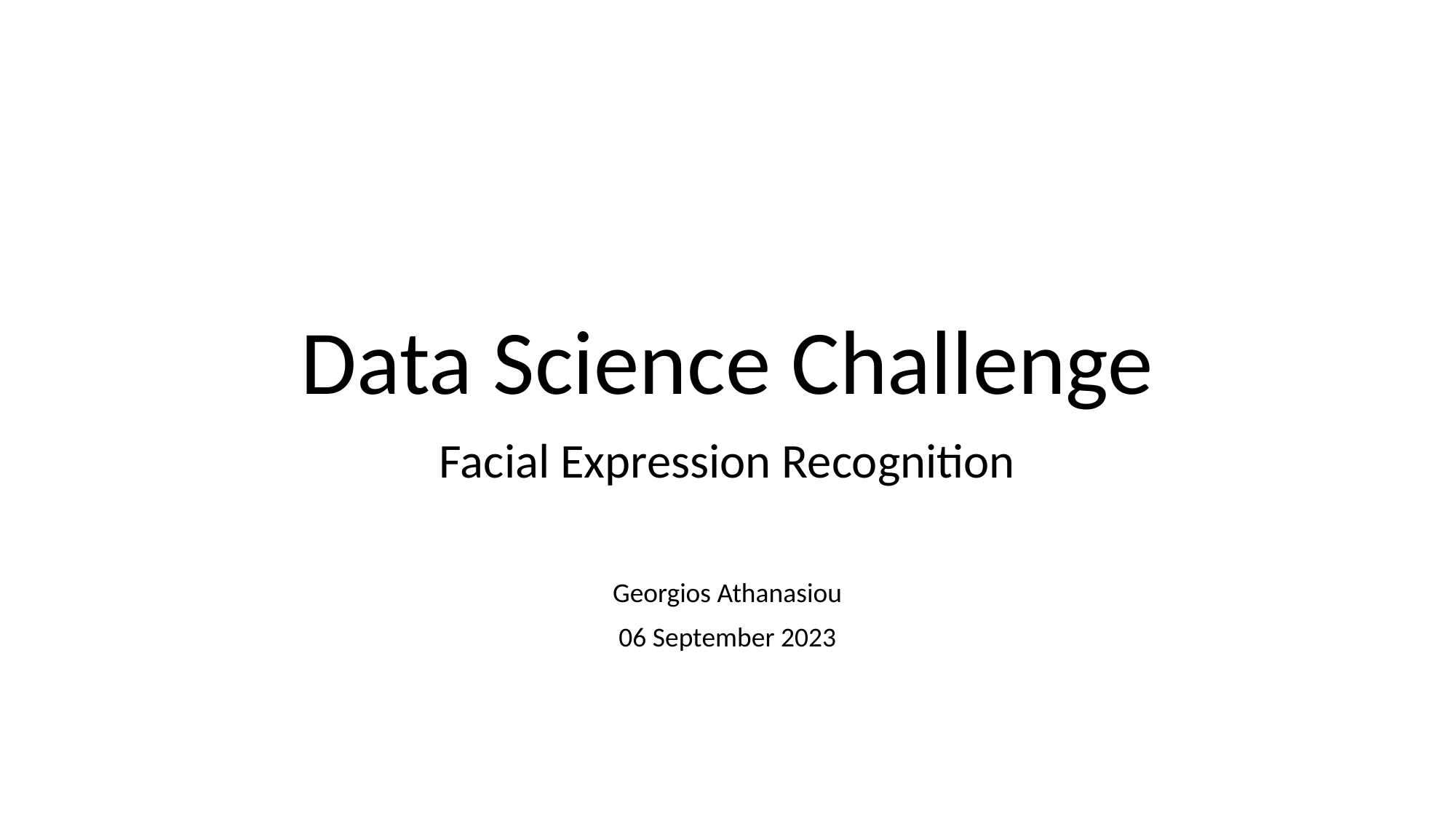

# Data Science Challenge
Facial Expression Recognition
Georgios Athanasiou
06 September 2023